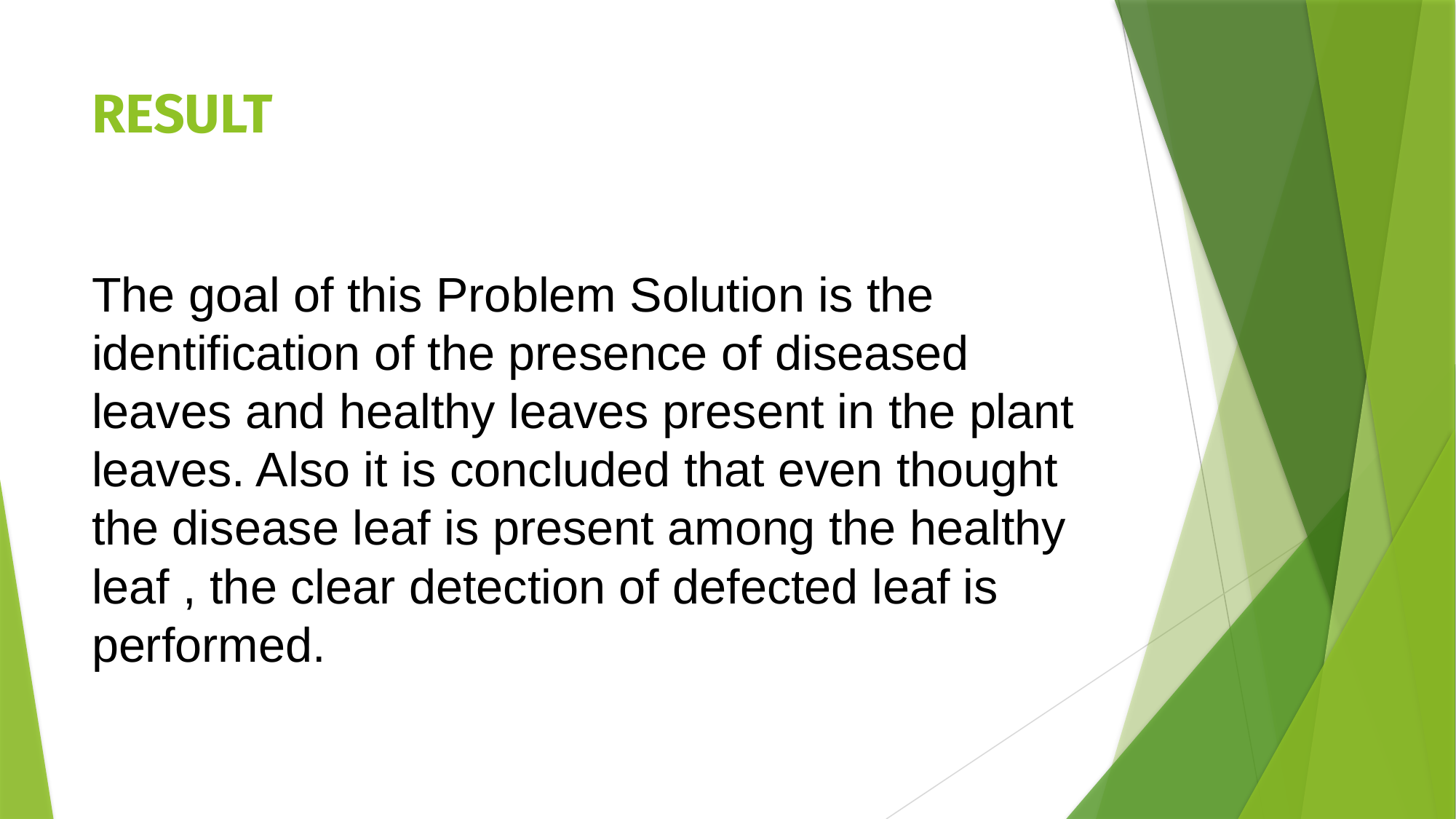

# RESULT
The goal of this Problem Solution is the identification of the presence of diseased leaves and healthy leaves present in the plant leaves. Also it is concluded that even thought the disease leaf is present among the healthy leaf , the clear detection of defected leaf is performed.